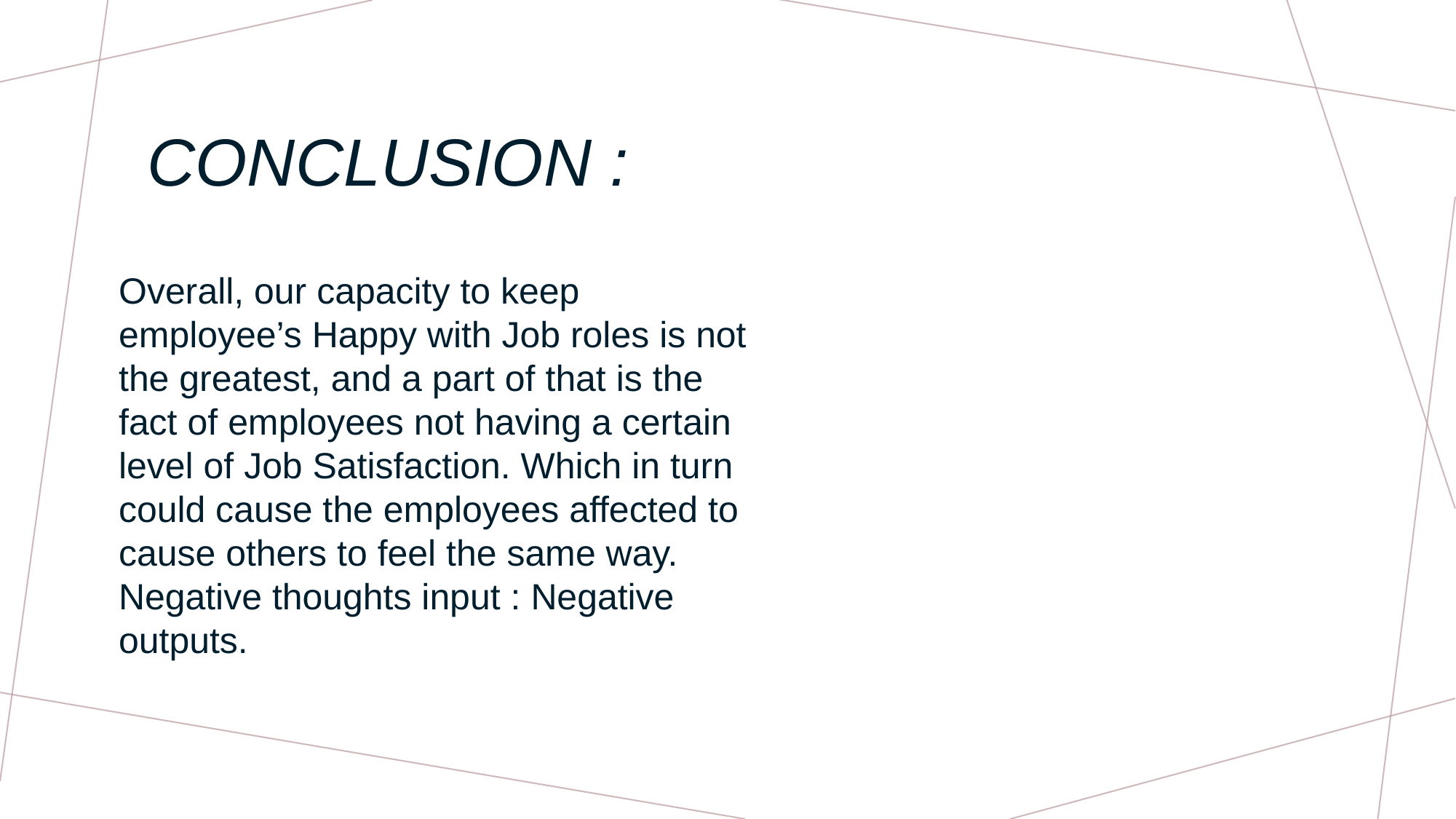

# Conclusion :
Overall, our capacity to keep employee’s Happy with Job roles is not the greatest, and a part of that is the fact of employees not having a certain level of Job Satisfaction. Which in turn could cause the employees affected to cause others to feel the same way. Negative thoughts input : Negative outputs.
2/7/20XX
32